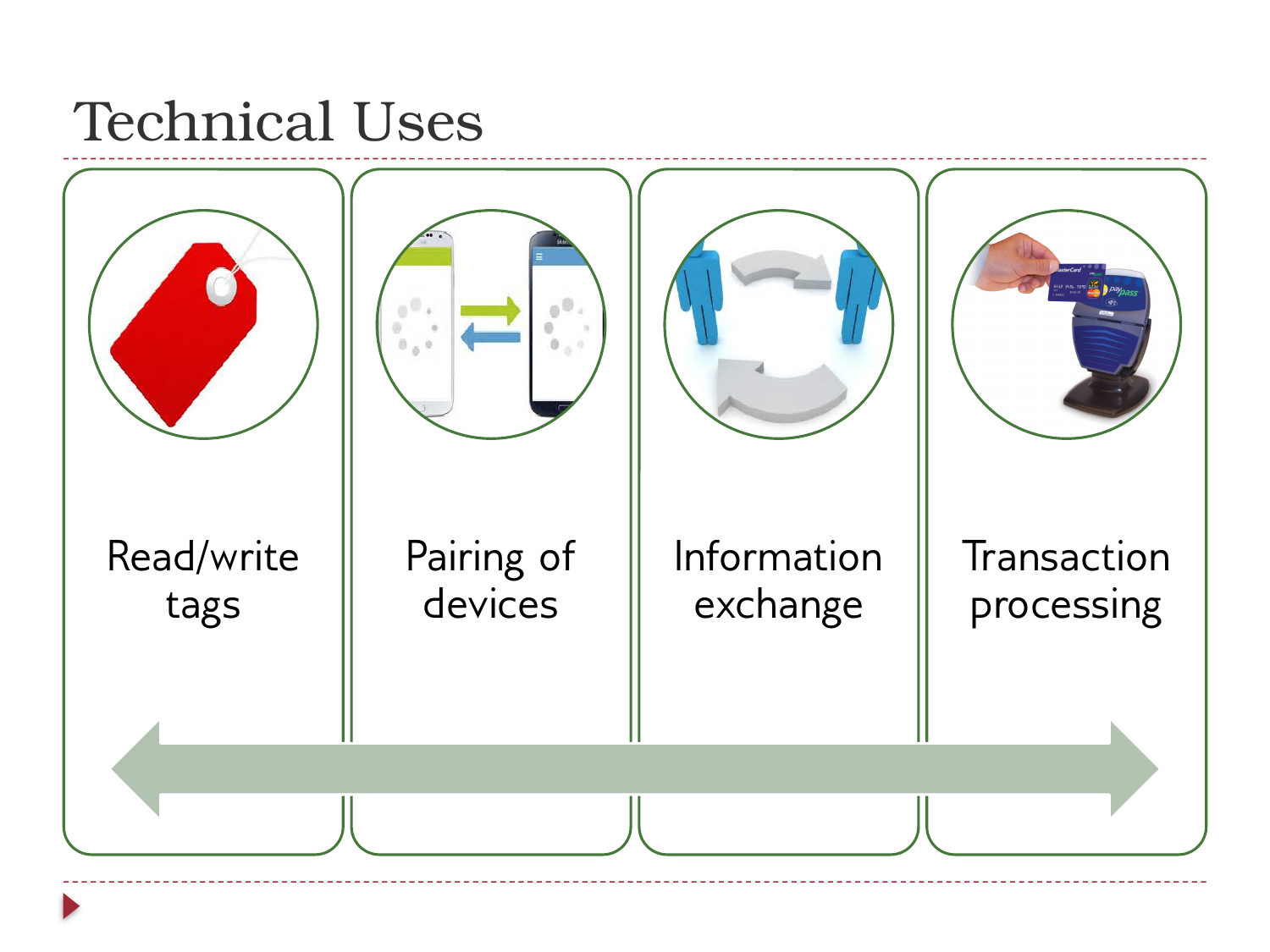

# Technical Uses
Read/write tags
Pairing of devices
Information exchange
Transaction processing